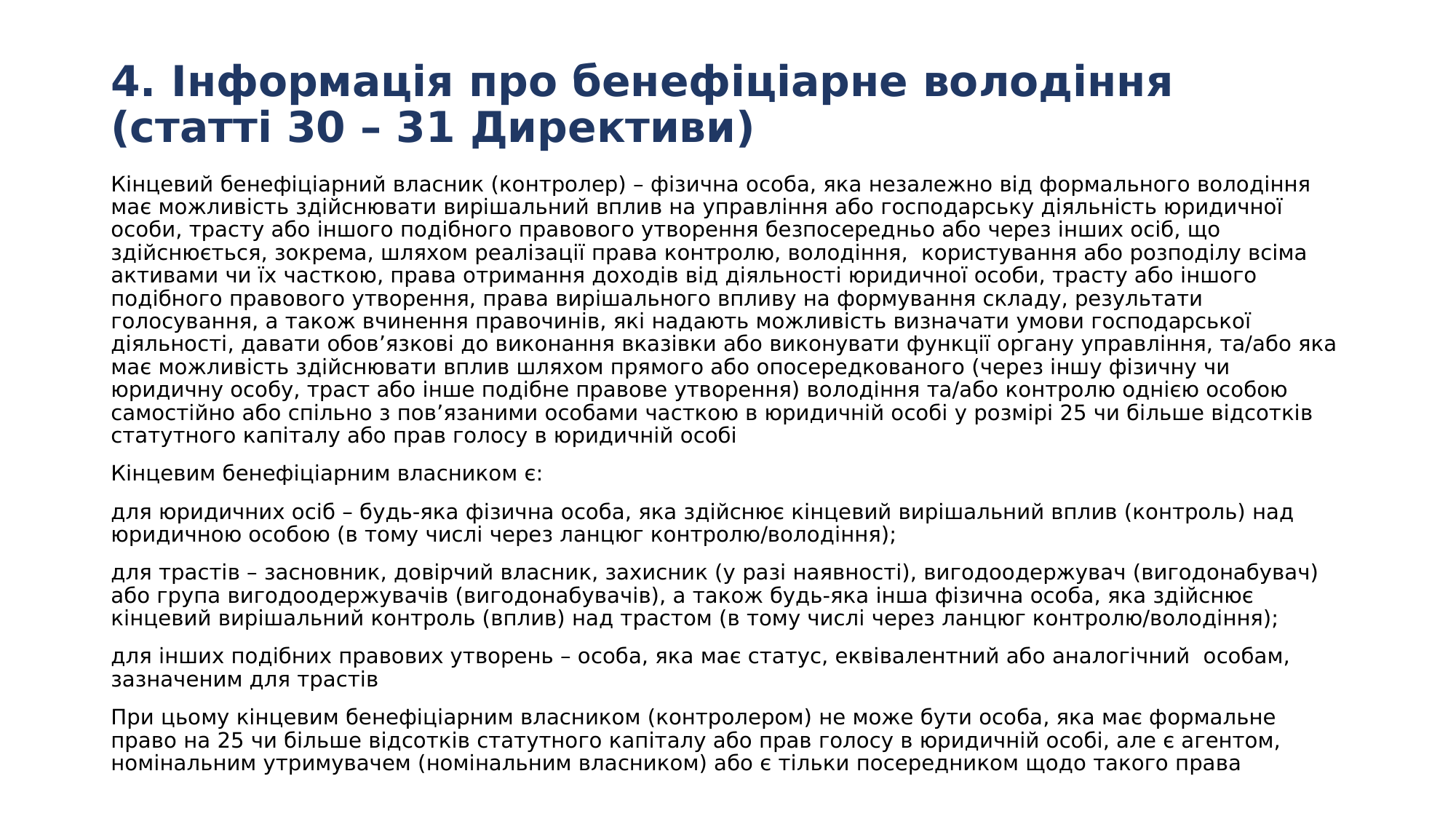

# 4. Інформація про бенефіціарне володіння (статті 30 – 31 Директиви)
Кінцевий бенефіціарний власник (контролер) – фізична особа, яка незалежно від формального володіння має можливість здійснювати вирішальний вплив на управління або господарську діяльність юридичної особи, трасту або іншого подібного правового утворення безпосередньо або через інших осіб, що здійснюється, зокрема, шляхом реалізації права контролю, володіння,  користування або розподілу всіма активами чи їх часткою, права отримання доходів від діяльності юридичної особи, трасту або іншого подібного правового утворення, права вирішального впливу на формування складу, результати голосування, а також вчинення правочинів, які надають можливість визначати умови господарської діяльності, давати обов’язкові до виконання вказівки або виконувати функції органу управління, та/або яка має можливість здійснювати вплив шляхом прямого або опосередкованого (через іншу фізичну чи юридичну особу, траст або інше подібне правове утворення) володіння та/або контролю однією особою самостійно або спільно з пов’язаними особами часткою в юридичній особі у розмірі 25 чи більше відсотків статутного капіталу або прав голосу в юридичній особі
Кінцевим бенефіціарним власником є:
для юридичних осіб – будь-яка фізична особа, яка здійснює кінцевий вирішальний вплив (контроль) над юридичною особою (в тому числі через ланцюг контролю/володіння);
для трастів – засновник, довірчий власник, захисник (у разі наявності), вигодоодержувач (вигодонабувач) або група вигодоодержувачів (вигодонабувачів), а також будь-яка інша фізична особа, яка здійснює кінцевий вирішальний контроль (вплив) над трастом (в тому числі через ланцюг контролю/володіння);
для інших подібних правових утворень – особа, яка має статус, еквівалентний або аналогічний  особам, зазначеним для трастів
При цьому кінцевим бенефіціарним власником (контролером) не може бути особа, яка має формальне право на 25 чи більше відсотків статутного капіталу або прав голосу в юридичній особі, але є агентом, номінальним утримувачем (номінальним власником) або є тільки посередником щодо такого права